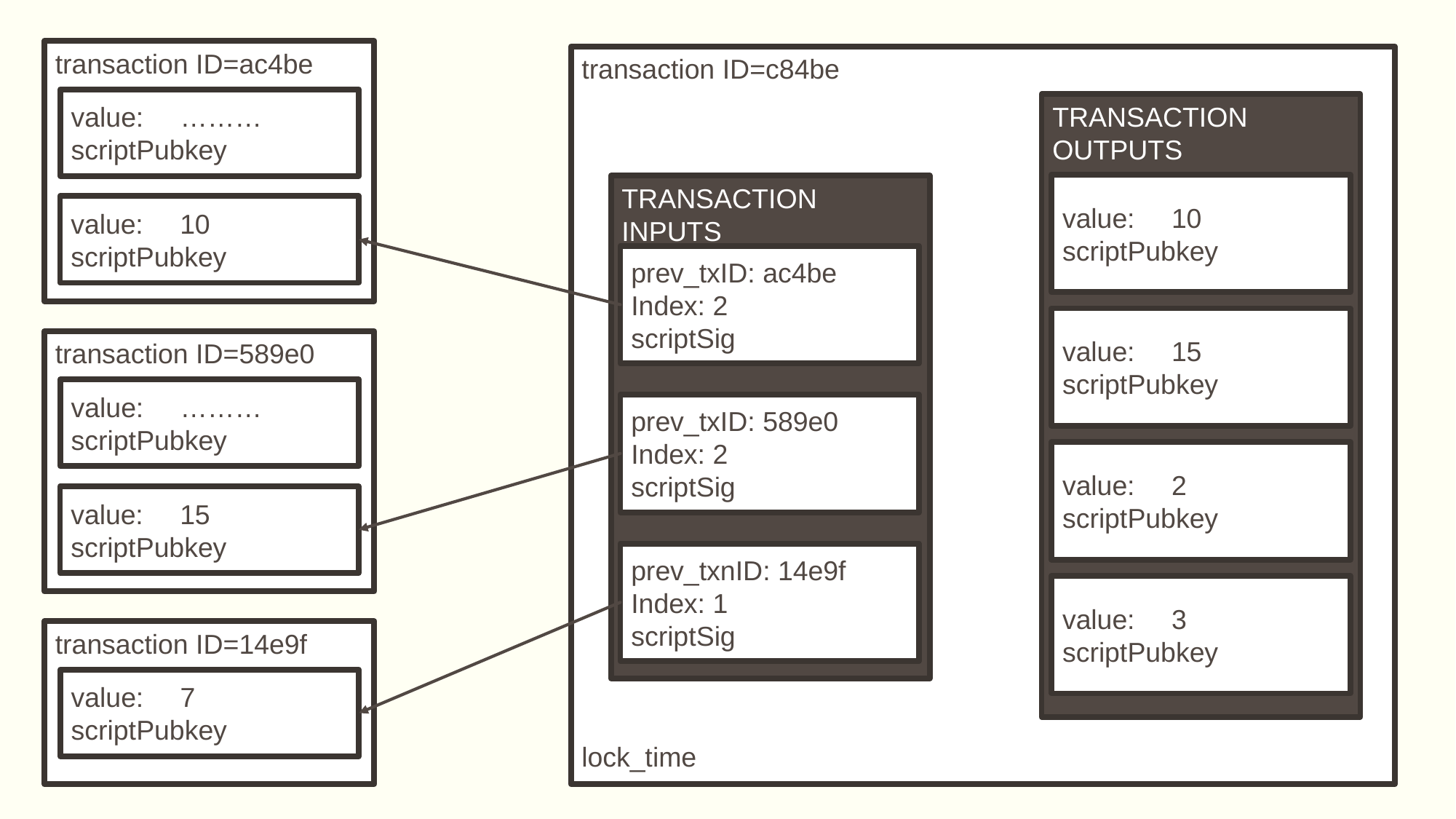

transaction ID=ac4be

transaction ID=c84be

lock_time
value:	………
scriptPubkey
TRANSACTION OUTPUTS
value:	10
scriptPubkey
TRANSACTION INPUTS
value:	10
scriptPubkey
prev_txID: ac4be
Index: 2
scriptSig
value:	15
scriptPubkey
transaction ID=589e0

value:	………
scriptPubkey
prev_txID: 589e0
Index: 2
scriptSig
value:	2
scriptPubkey
value:	15
scriptPubkey
prev_txnID: 14e9f
Index: 1
scriptSig
value:	3
scriptPubkey
transaction ID=14e9f

value:	7
scriptPubkey